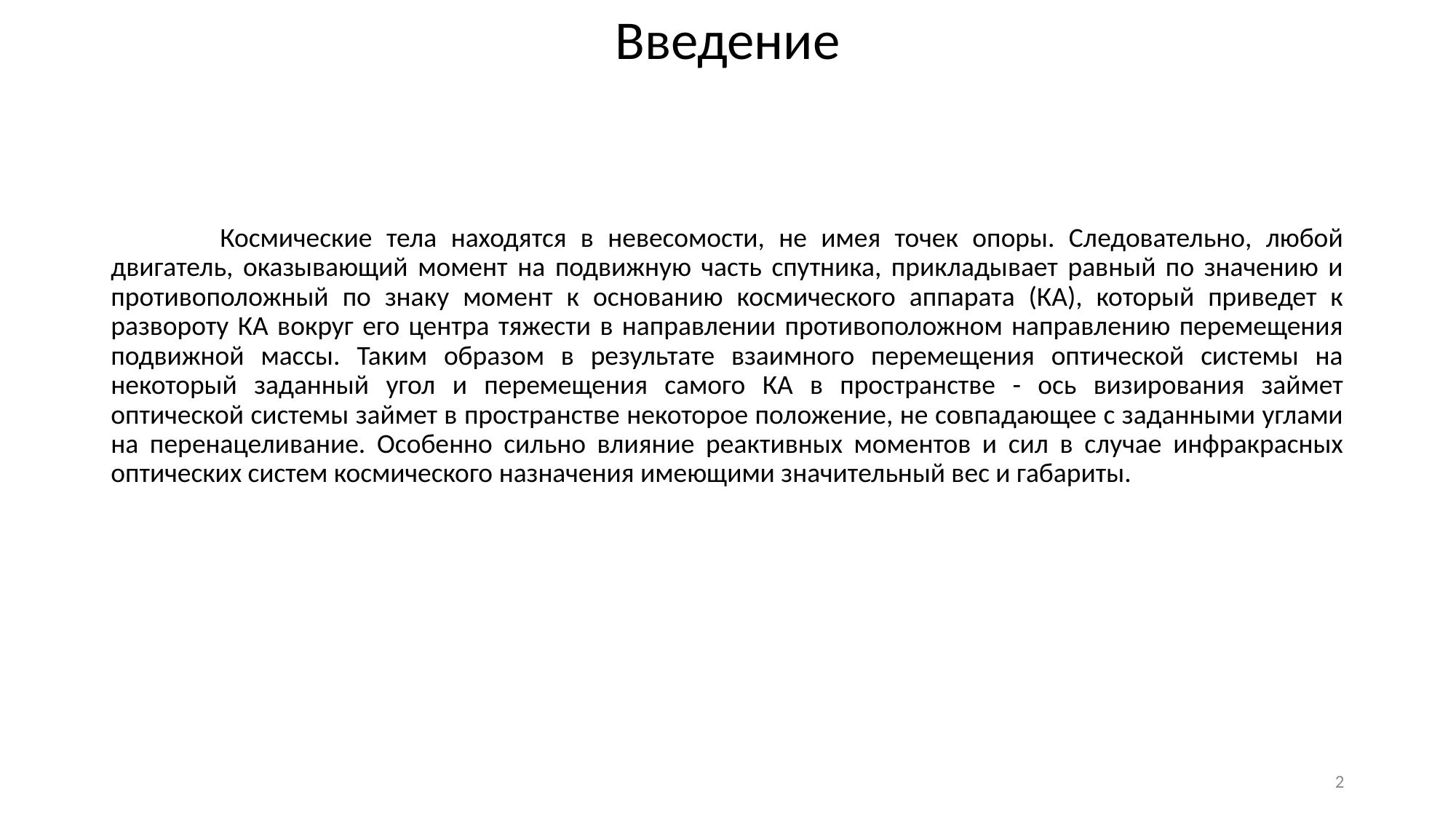

# Введение
	Космические тела находятся в невесомости, не имея точек опоры. Следовательно, любой двигатель, оказывающий момент на подвижную часть спутника, прикладывает равный по значению и противоположный по знаку момент к основанию космического аппарата (КА), который приведет к развороту КА вокруг его центра тяжести в направлении противоположном направлению перемещения подвижной массы. Таким образом в результате взаимного перемещения оптической системы на некоторый заданный угол и перемещения самого КА в пространстве - ось визирования займет оптической системы займет в пространстве некоторое положение, не совпадающее с заданными углами на перенацеливание. Особенно сильно влияние реактивных моментов и сил в случае инфракрасных оптических систем космического назначения имеющими значительный вес и габариты.
2